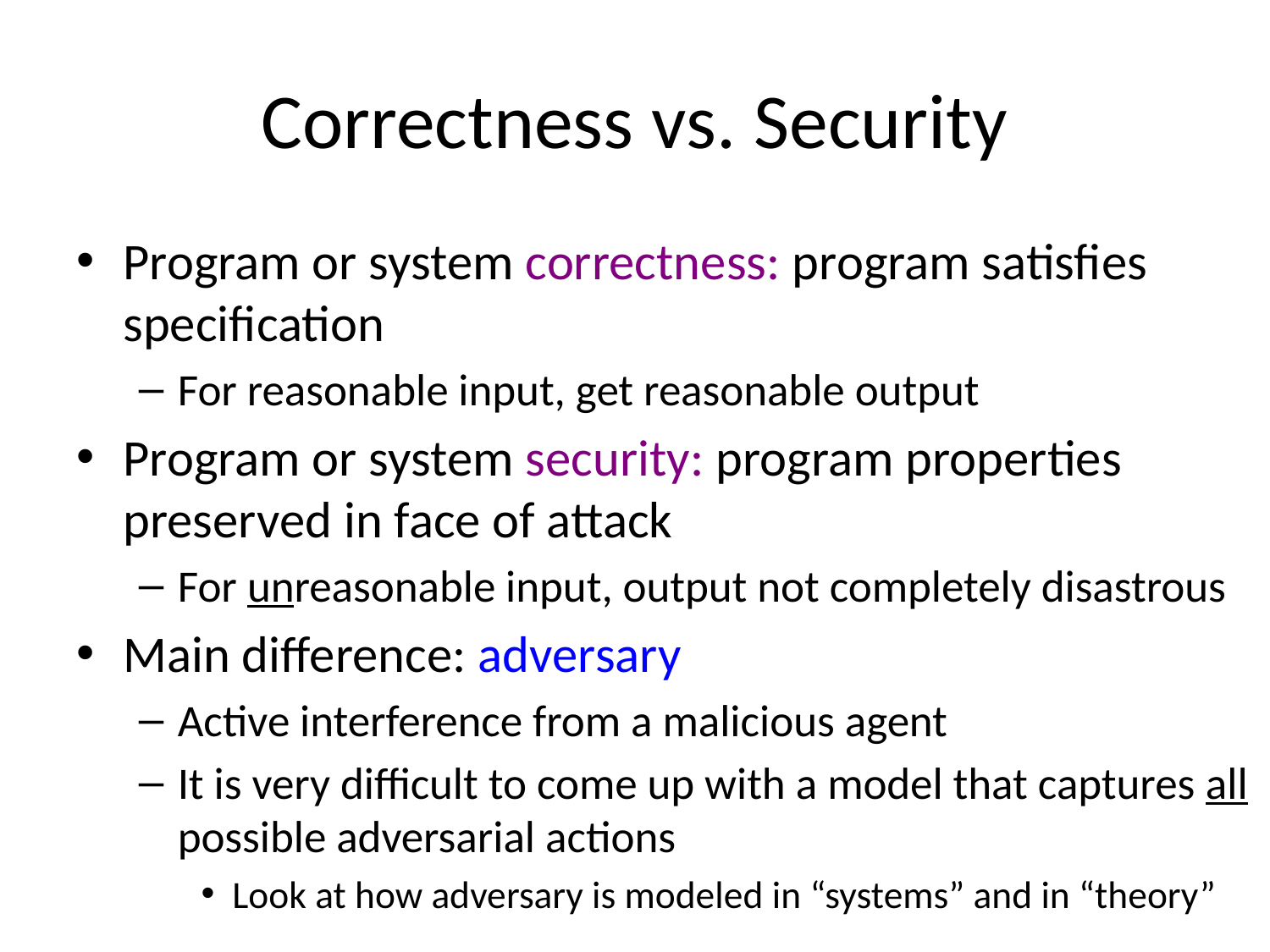

# Correctness vs. Security
Program or system correctness: program satisfies specification
For reasonable input, get reasonable output
Program or system security: program properties preserved in face of attack
For unreasonable input, output not completely disastrous
Main difference: adversary
Active interference from a malicious agent
It is very difficult to come up with a model that captures all possible adversarial actions
Look at how adversary is modeled in “systems” and in “theory”